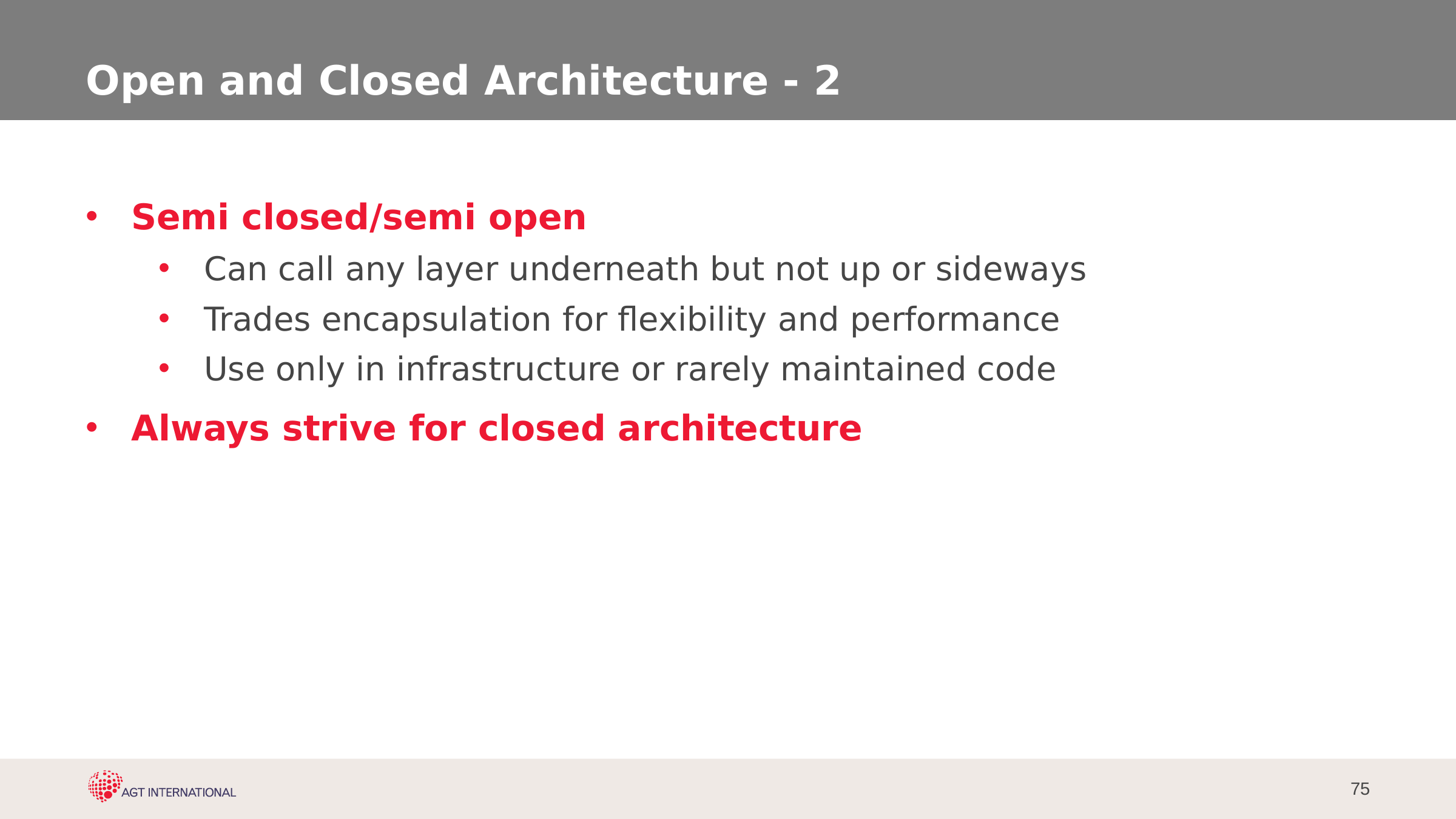

# Open and Closed Architecture - 2
Semi closed/semi open
Can call any layer underneath but not up or sideways
Trades encapsulation for flexibility and performance
Use only in infrastructure or rarely maintained code
Always strive for closed architecture